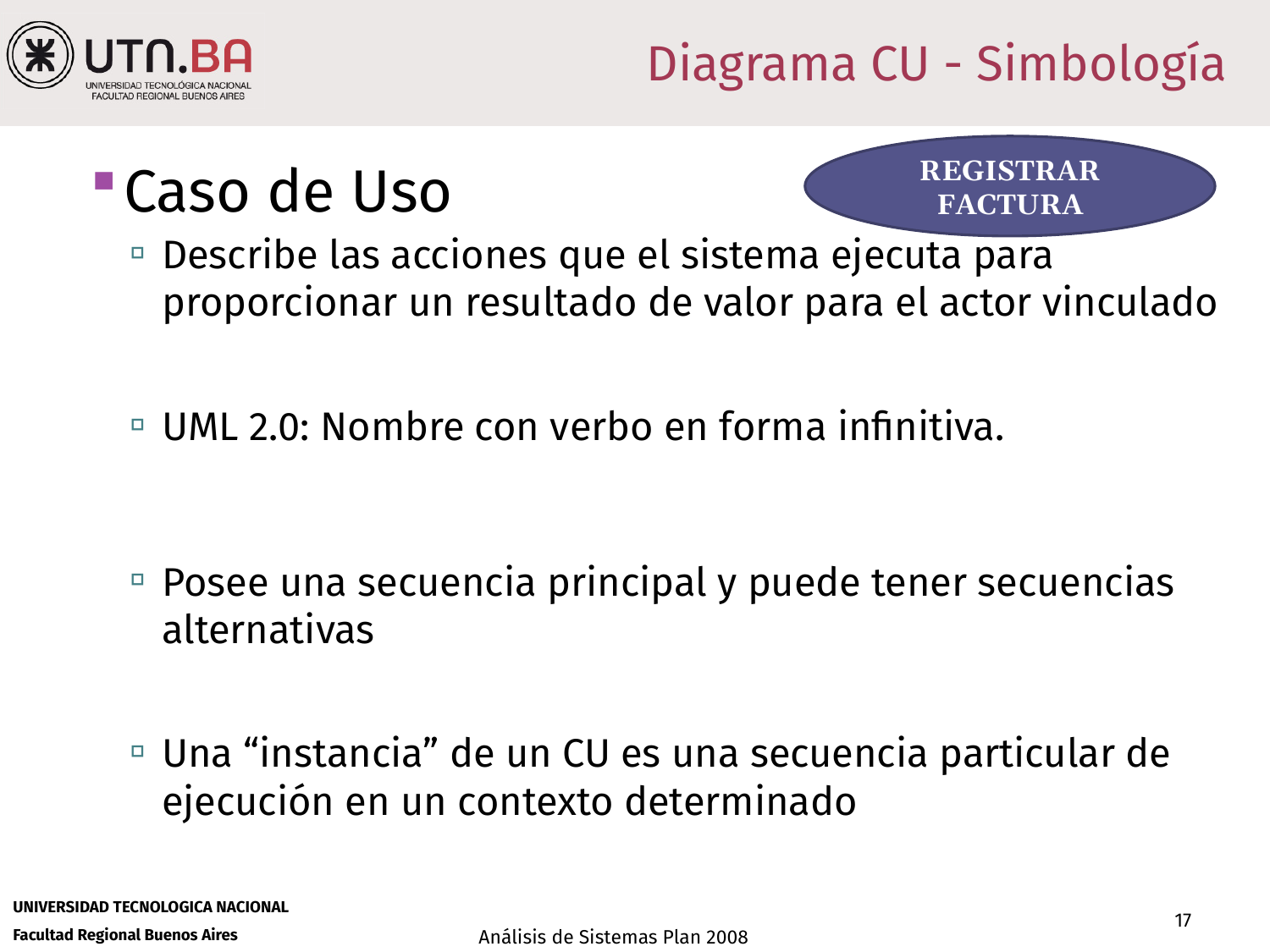

# Diagrama CU - Simbología
REGISTRAR FACTURA
Caso de Uso
Describe las acciones que el sistema ejecuta para proporcionar un resultado de valor para el actor vinculado

UML 2.0: Nombre con verbo en forma infinitiva.

Posee una secuencia principal y puede tener secuencias alternativas

Una “instancia” de un CU es una secuencia particular de ejecución en un contexto determinado